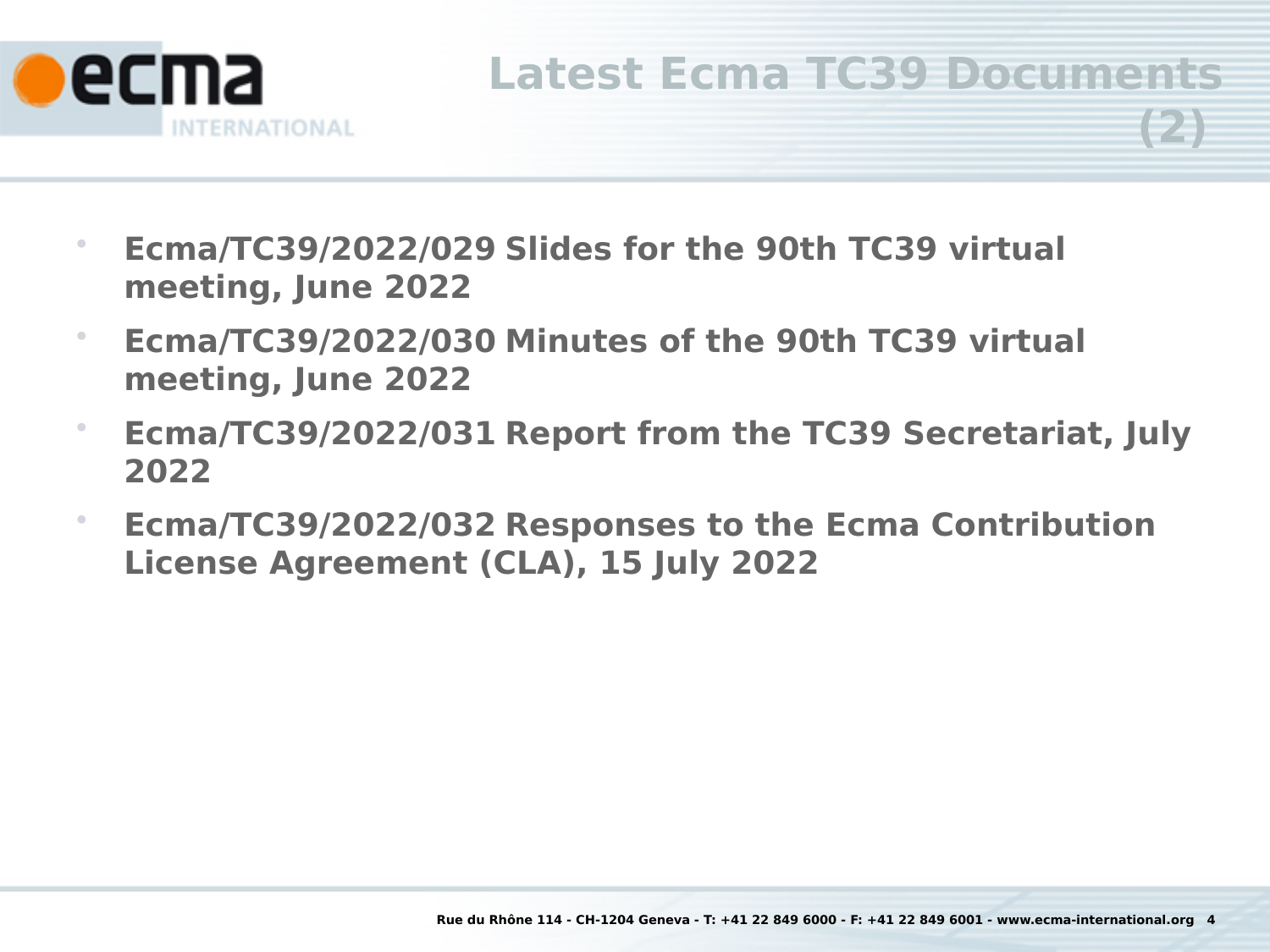

# Latest Ecma TC39 Documents (2)
Ecma/TC39/2022/029	Slides for the 90th TC39 virtual meeting, June 2022
Ecma/TC39/2022/030	Minutes of the 90th TC39 virtual meeting, June 2022
Ecma/TC39/2022/031	Report from the TC39 Secretariat, July 2022
Ecma/TC39/2022/032	Responses to the Ecma Contribution License Agreement (CLA), 15 July 2022

Rue du Rhône 114 - CH-1204 Geneva - T: +41 22 849 6000 - F: +41 22 849 6001 - www.ecma-international.org   4